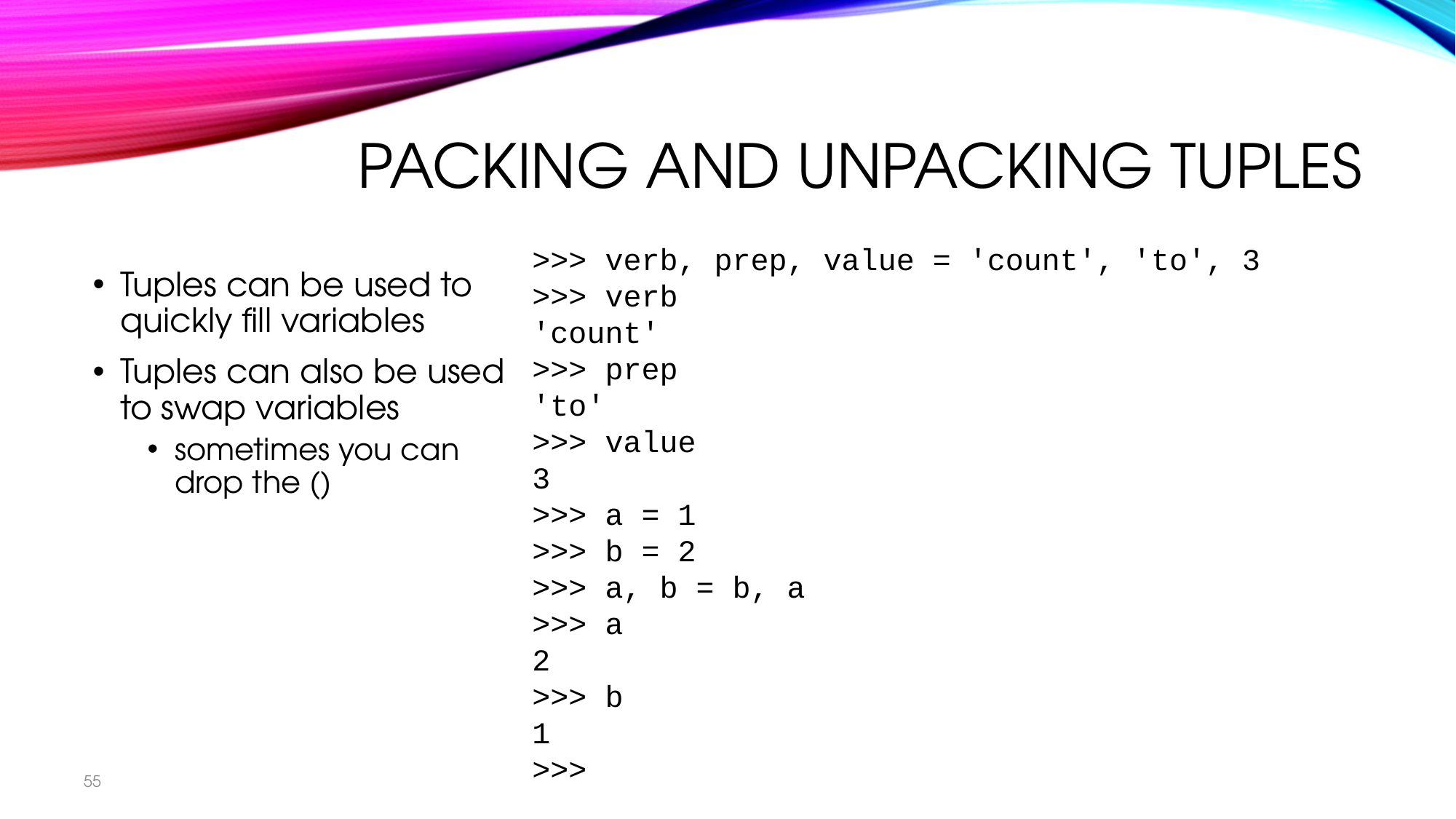

# Packing and Unpacking Tuples
>>> verb, prep, value = 'count', 'to', 3
>>> verb
'count'
>>> prep
'to'
>>> value
3
>>> a = 1
>>> b = 2
>>> a, b = b, a
>>> a
2
>>> b
1
>>>
Tuples can be used to quickly fill variables
Tuples can also be used to swap variables
sometimes you can drop the ()
55